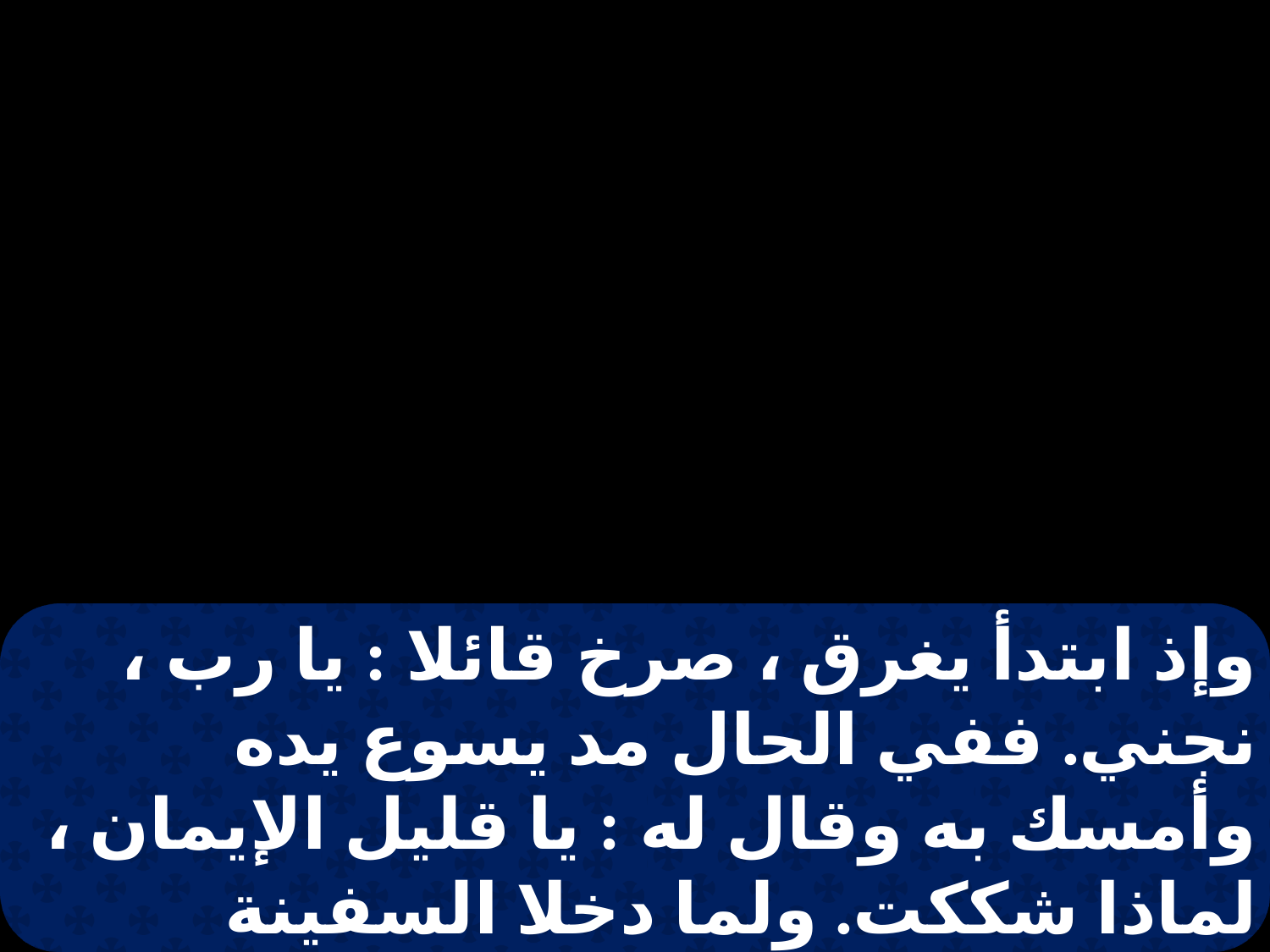

وإذ ابتدأ يغرق ، صرخ قائلا : يا رب ، نجني. ففي الحال مد يسوع يده وأمسك به وقال له : يا قليل الإيمان ، لماذا شككت. ولما دخلا السفينة سكنت الريح. والذين في السفينة جاءوا وسجدوا له قائلين: بالحقيقة أنت ابن الله.